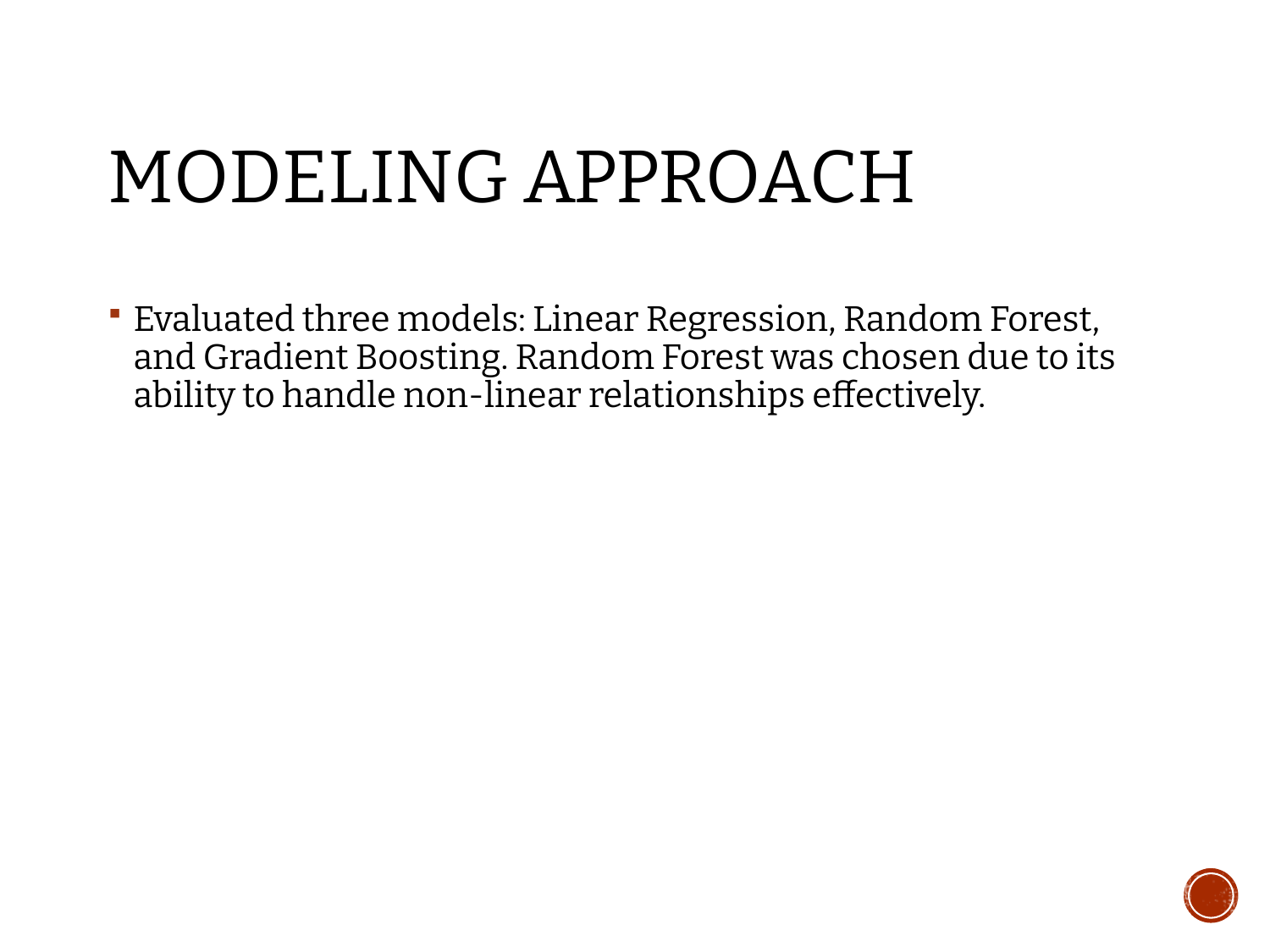

# Modeling Approach
Evaluated three models: Linear Regression, Random Forest, and Gradient Boosting. Random Forest was chosen due to its ability to handle non-linear relationships effectively.